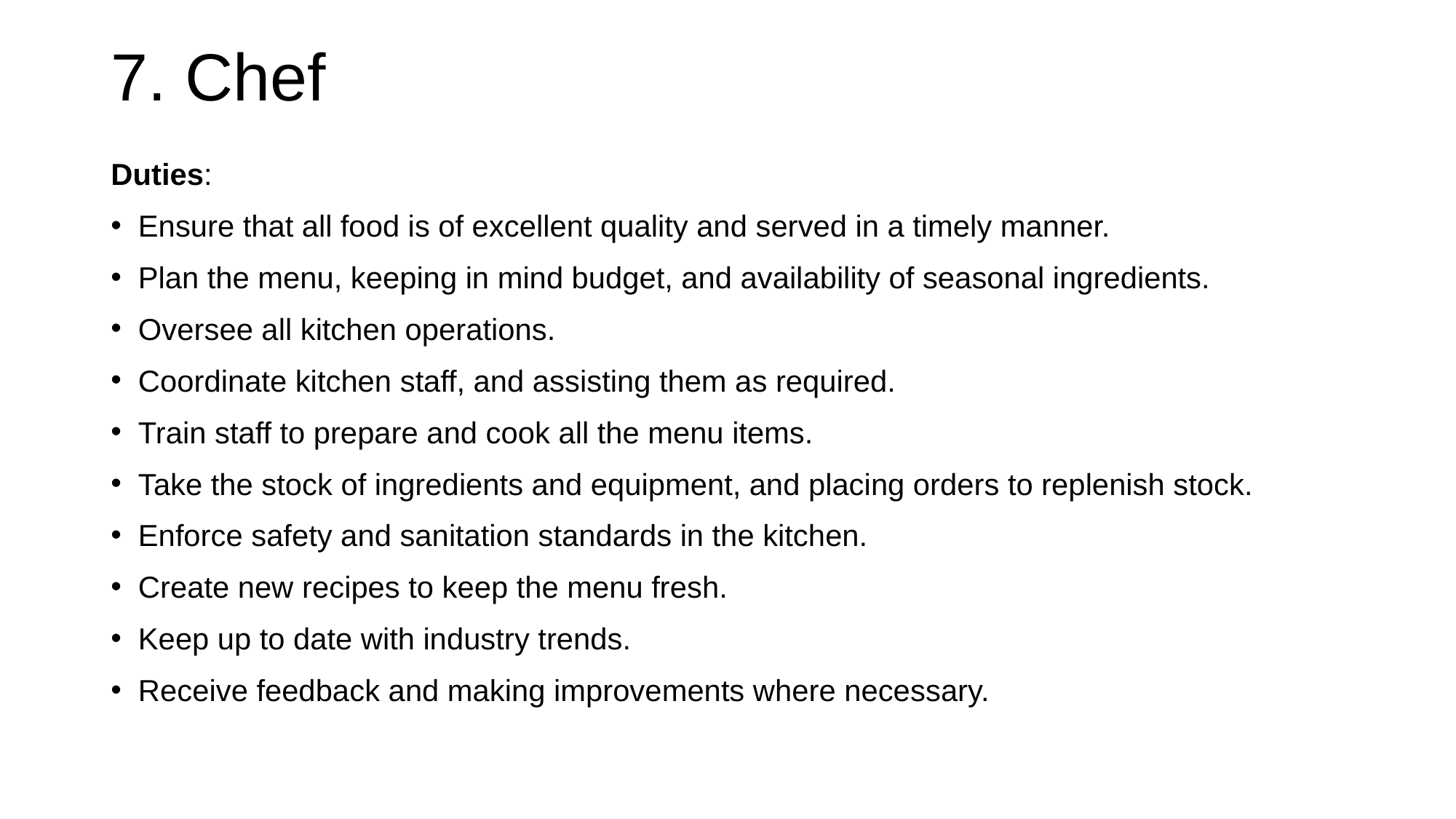

# 7. Chef
Duties:
Ensure that all food is of excellent quality and served in a timely manner.
Plan the menu, keeping in mind budget, and availability of seasonal ingredients.
Oversee all kitchen operations.
Coordinate kitchen staff, and assisting them as required.
Train staff to prepare and cook all the menu items.
Take the stock of ingredients and equipment, and placing orders to replenish stock.
Enforce safety and sanitation standards in the kitchen.
Create new recipes to keep the menu fresh.
Keep up to date with industry trends.
Receive feedback and making improvements where necessary.